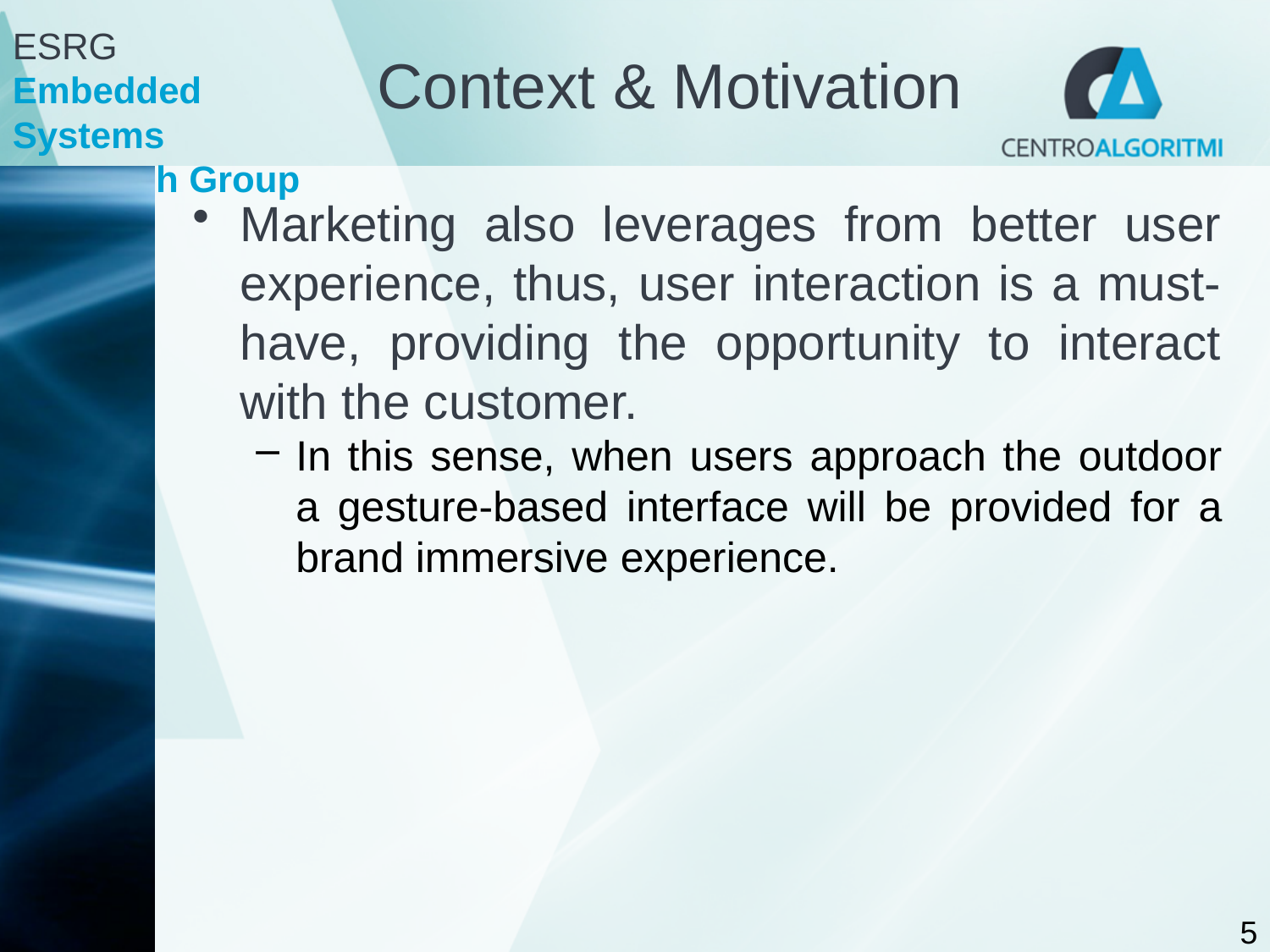

# Context & Motivation
Marketing also leverages from better user experience, thus, user interaction is a must-have, providing the opportunity to interact with the customer.
In this sense, when users approach the outdoor a gesture-based interface will be provided for a brand immersive experience.
5